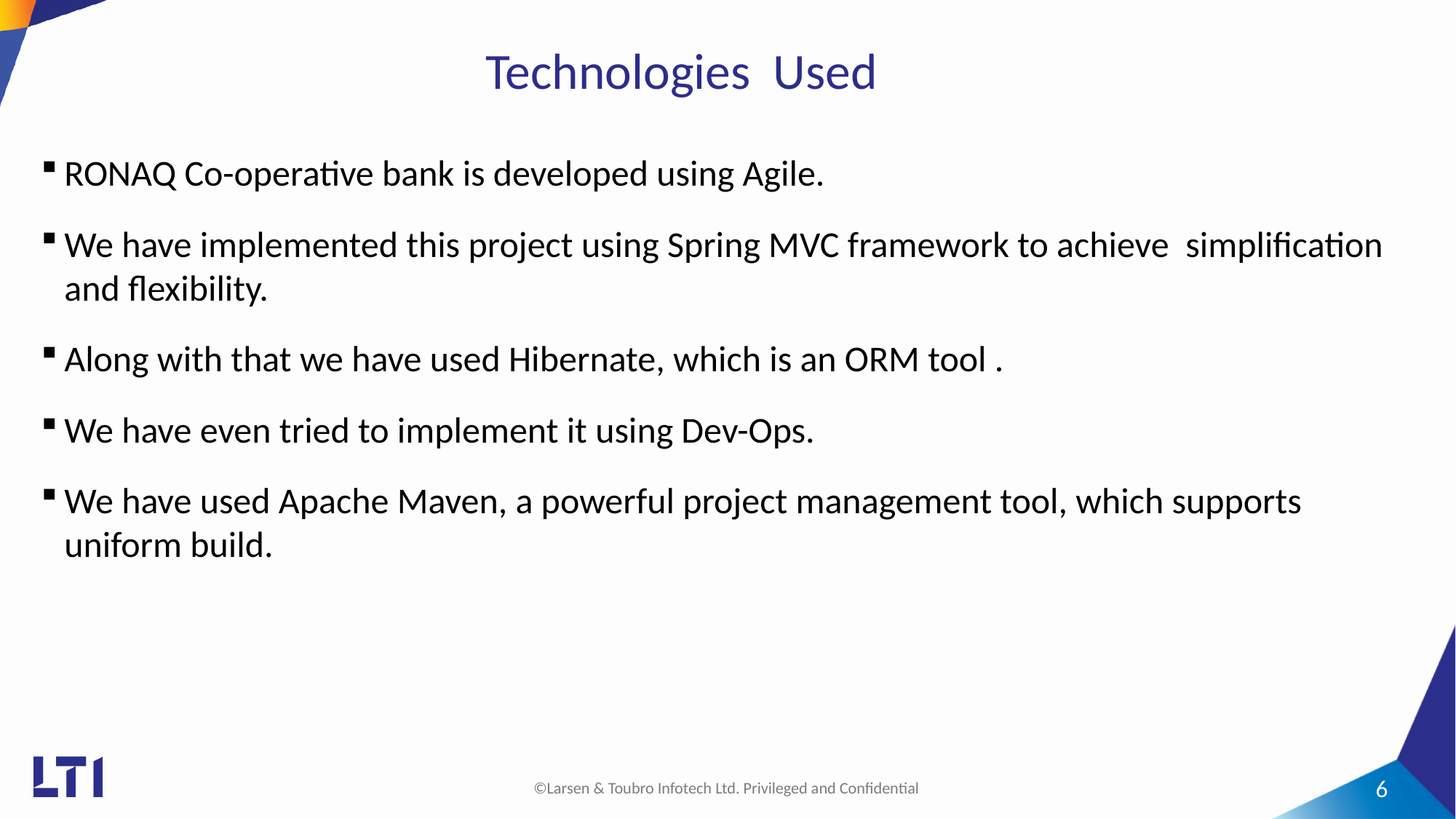

# Technologies  Used
RONAQ Co-operative bank is developed using Agile.
We have implemented this project using Spring MVC framework to achieve  simplification and flexibility.
Along with that we have used Hibernate, which is an ORM tool .
We have even tried to implement it using Dev-Ops.
We have used Apache Maven, a powerful project management tool, which supports uniform build.